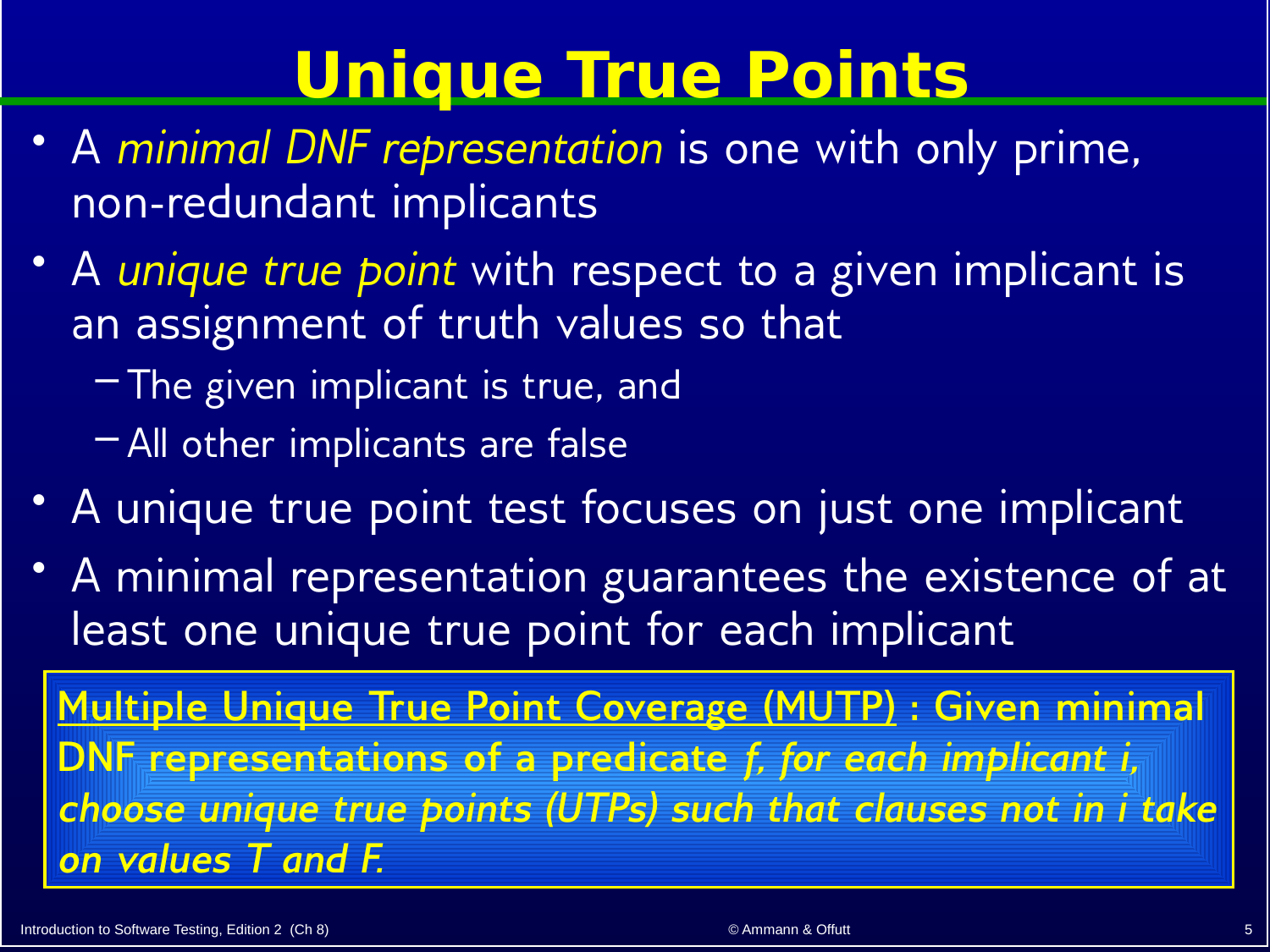

Unique True Points
A minimal DNF representation is one with only prime, non-redundant implicants
A unique true point with respect to a given implicant is an assignment of truth values so that
The given implicant is true, and
All other implicants are false
A unique true point test focuses on just one implicant
A minimal representation guarantees the existence of at least one unique true point for each implicant

Multiple Unique True Point Coverage (MUTP) : Given minimal DNF representations of a predicate f, for each implicant i, choose unique true points (UTPs) such that clauses not in i take on values T and F.
5
© Ammann & Offutt
Introduction to Software Testing, Edition 2  (Ch 8)